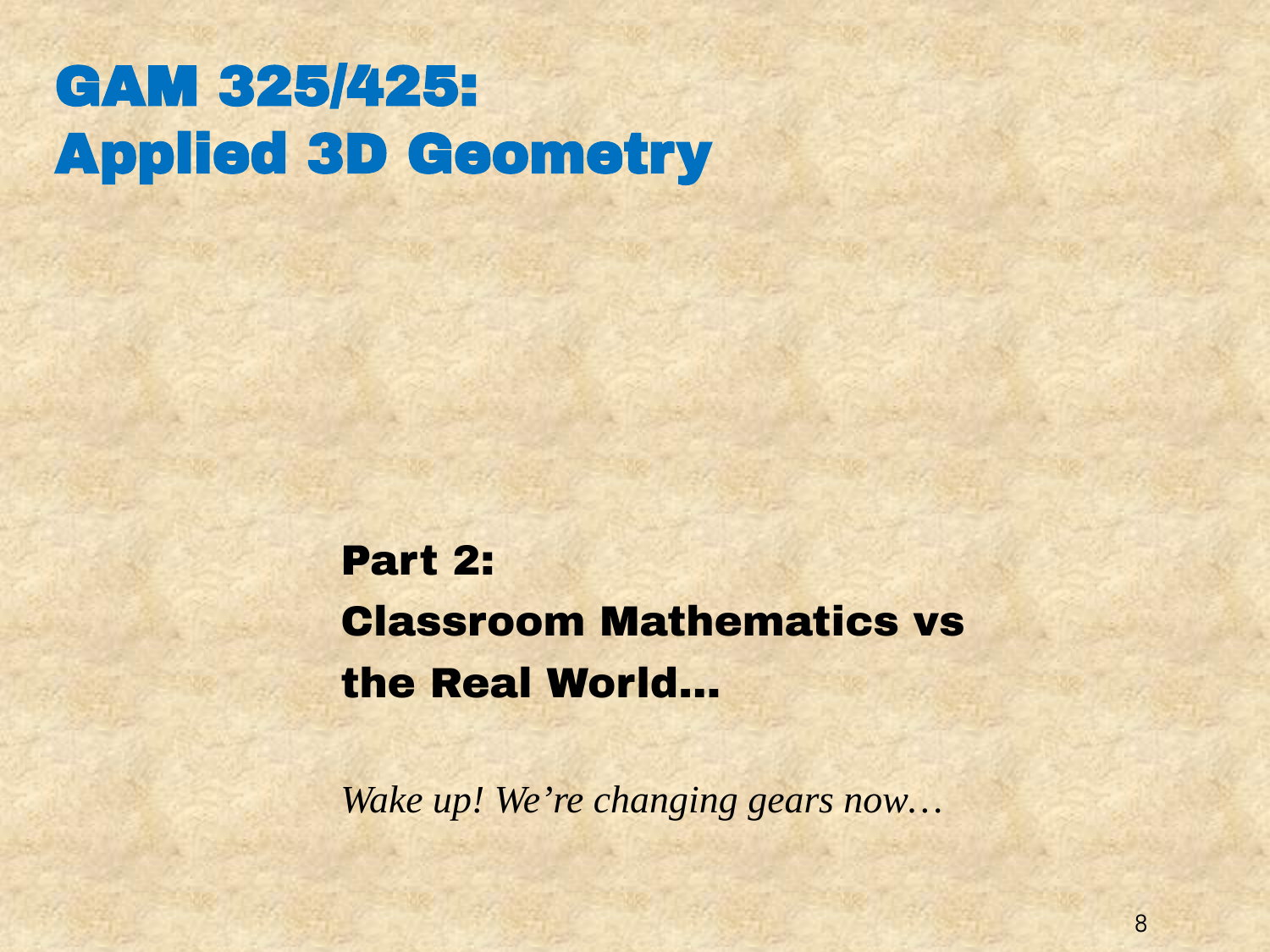

# GAM 325/425: Applied 3D Geometry
Part 2:
Classroom Mathematics vs
the Real World…

Wake up! We’re changing gears now…

8